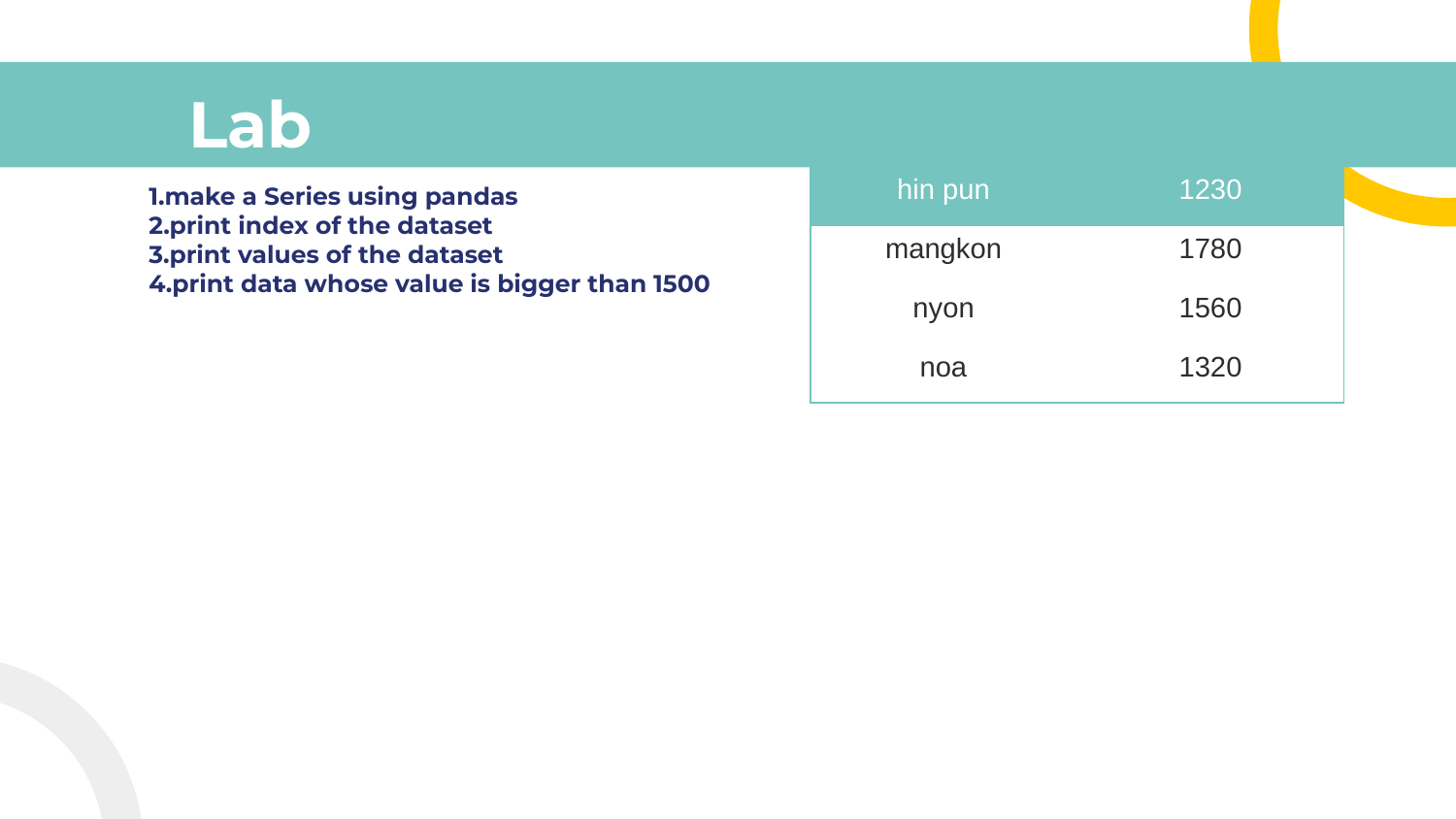

# Lab
1.make a Series using pandas
2.print index of the dataset
3.print values of the dataset
4.print data whose value is bigger than 1500

| hin pun | 1230 |
| --- | --- |
| mangkon | 1780 |
| nyon | 1560 |
| noa | 1320 |